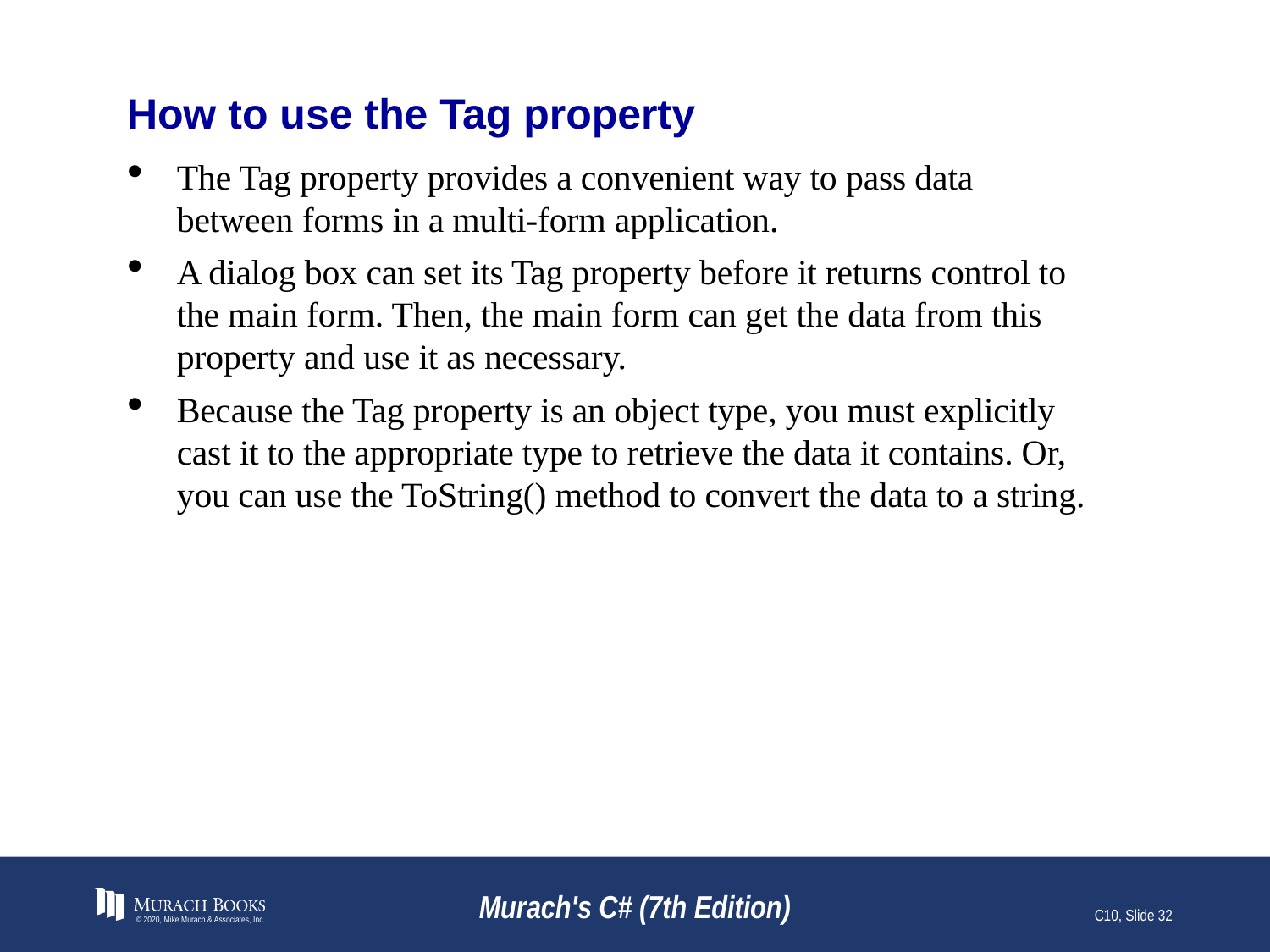

# How to use the Tag property
The Tag property provides a convenient way to pass data between forms in a multi-form application.
A dialog box can set its Tag property before it returns control to the main form. Then, the main form can get the data from this property and use it as necessary.
Because the Tag property is an object type, you must explicitly cast it to the appropriate type to retrieve the data it contains. Or, you can use the ToString() method to convert the data to a string.

© 2020, Mike Murach & Associates, Inc.
Murach's C# (7th Edition)

C10, Slide 32